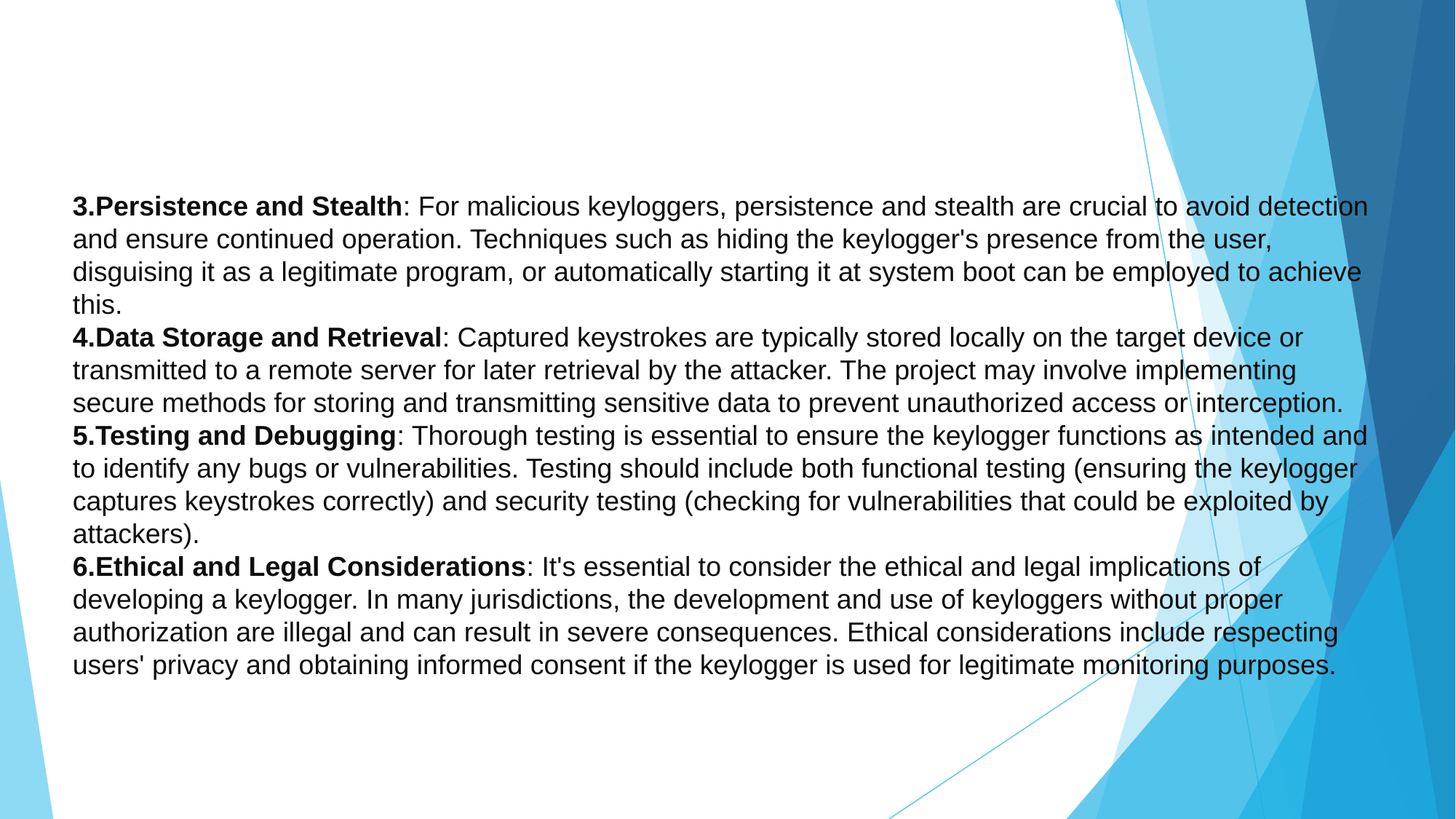

#
3.Persistence and Stealth: For malicious keyloggers, persistence and stealth are crucial to avoid detection and ensure continued operation. Techniques such as hiding the keylogger's presence from the user, disguising it as a legitimate program, or automatically starting it at system boot can be employed to achieve this.
4.Data Storage and Retrieval: Captured keystrokes are typically stored locally on the target device or transmitted to a remote server for later retrieval by the attacker. The project may involve implementing secure methods for storing and transmitting sensitive data to prevent unauthorized access or interception.
5.Testing and Debugging: Thorough testing is essential to ensure the keylogger functions as intended and to identify any bugs or vulnerabilities. Testing should include both functional testing (ensuring the keylogger captures keystrokes correctly) and security testing (checking for vulnerabilities that could be exploited by attackers).
6.Ethical and Legal Considerations: It's essential to consider the ethical and legal implications of developing a keylogger. In many jurisdictions, the development and use of keyloggers without proper authorization are illegal and can result in severe consequences. Ethical considerations include respecting users' privacy and obtaining informed consent if the keylogger is used for legitimate monitoring purposes.